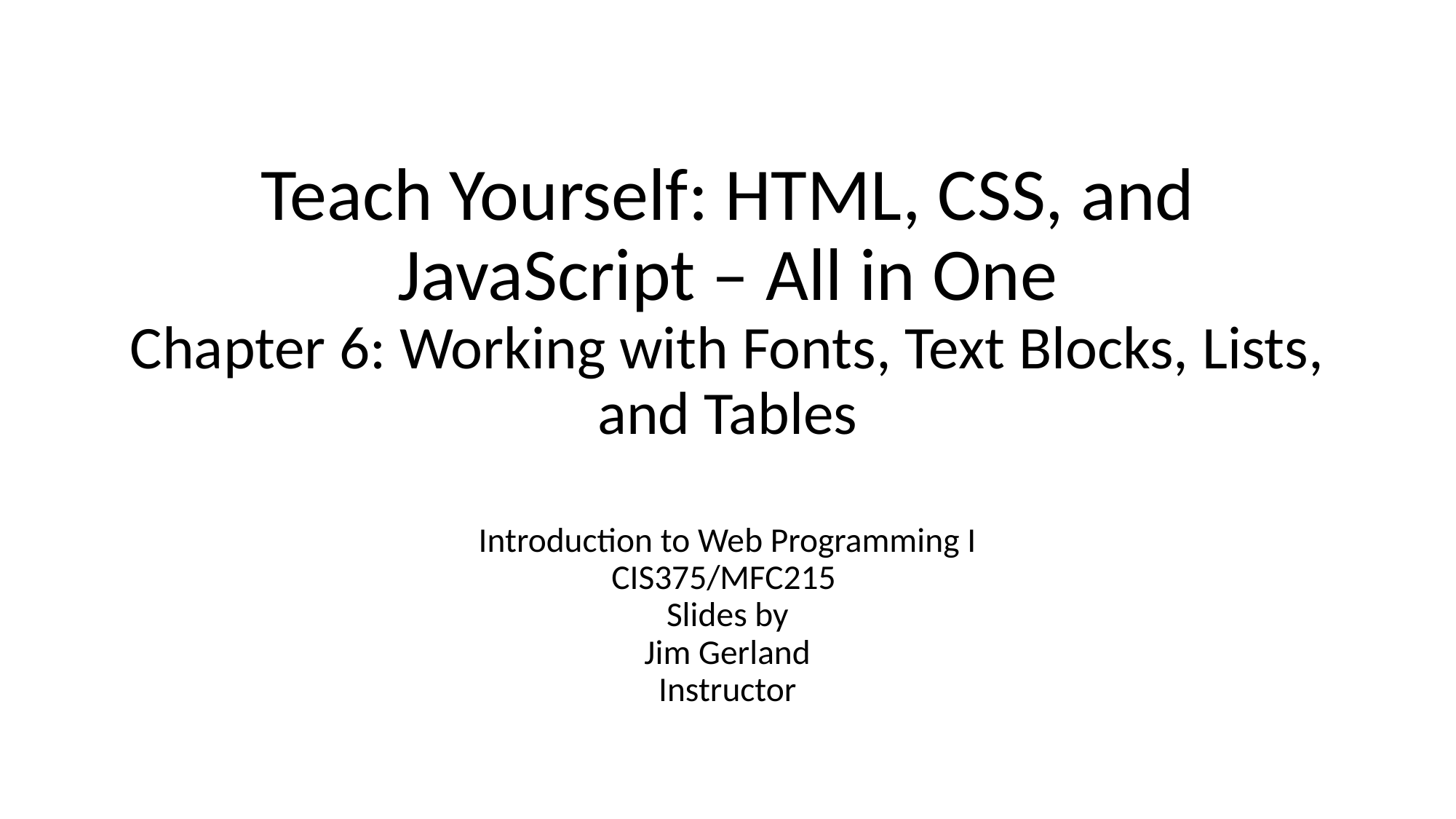

# Teach Yourself: HTML, CSS, and JavaScript – All in One Chapter 6: Working with Fonts, Text Blocks, Lists, and Tables
Introduction to Web Programming I
CIS375/MFC215
Slides by
Jim Gerland
Instructor